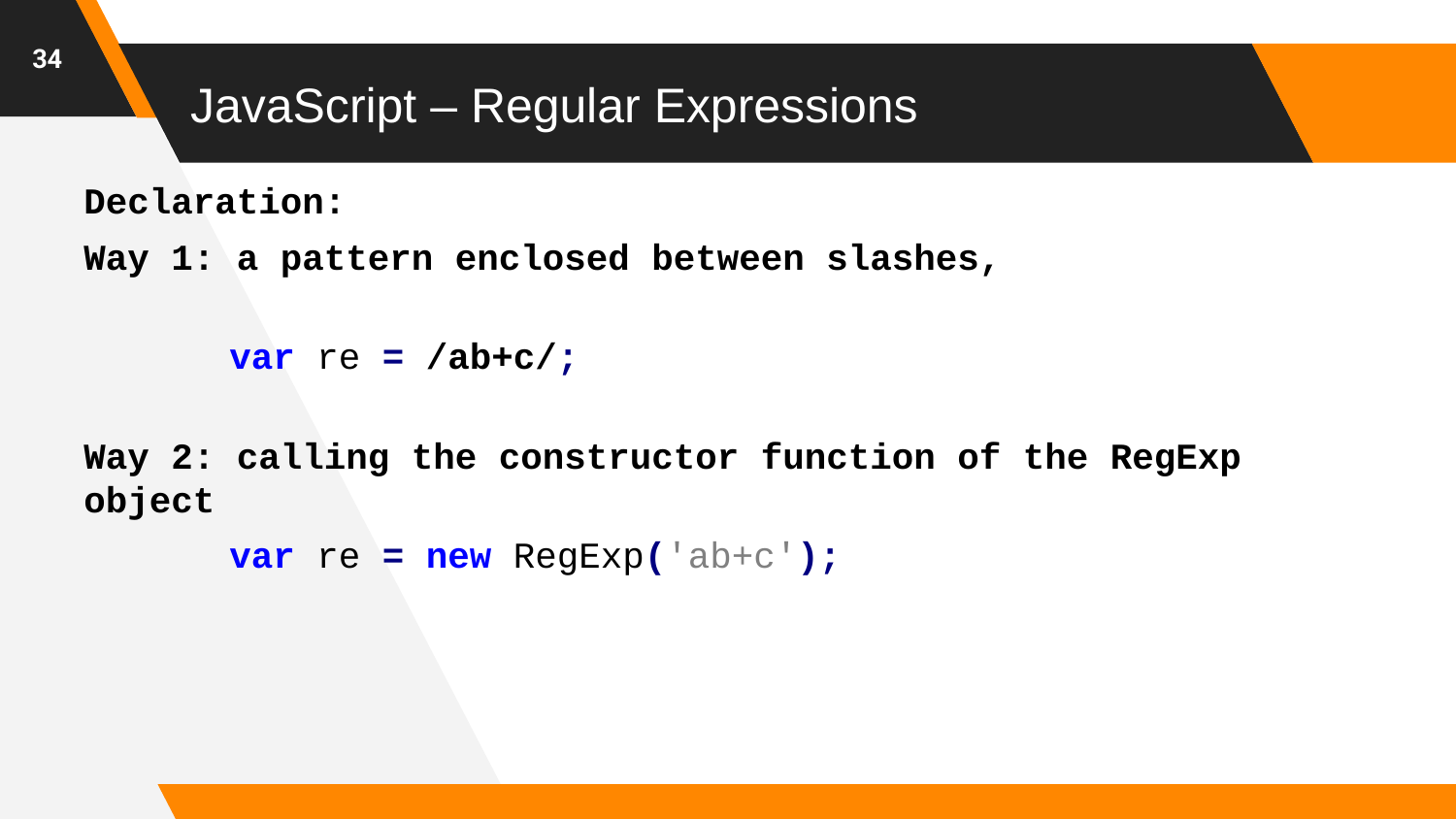

34
# JavaScript – Regular Expressions
Declaration:
Way 1: a pattern enclosed between slashes,
	var re = /ab+c/;
Way 2: calling the constructor function of the RegExp object
	var re = new RegExp('ab+c');